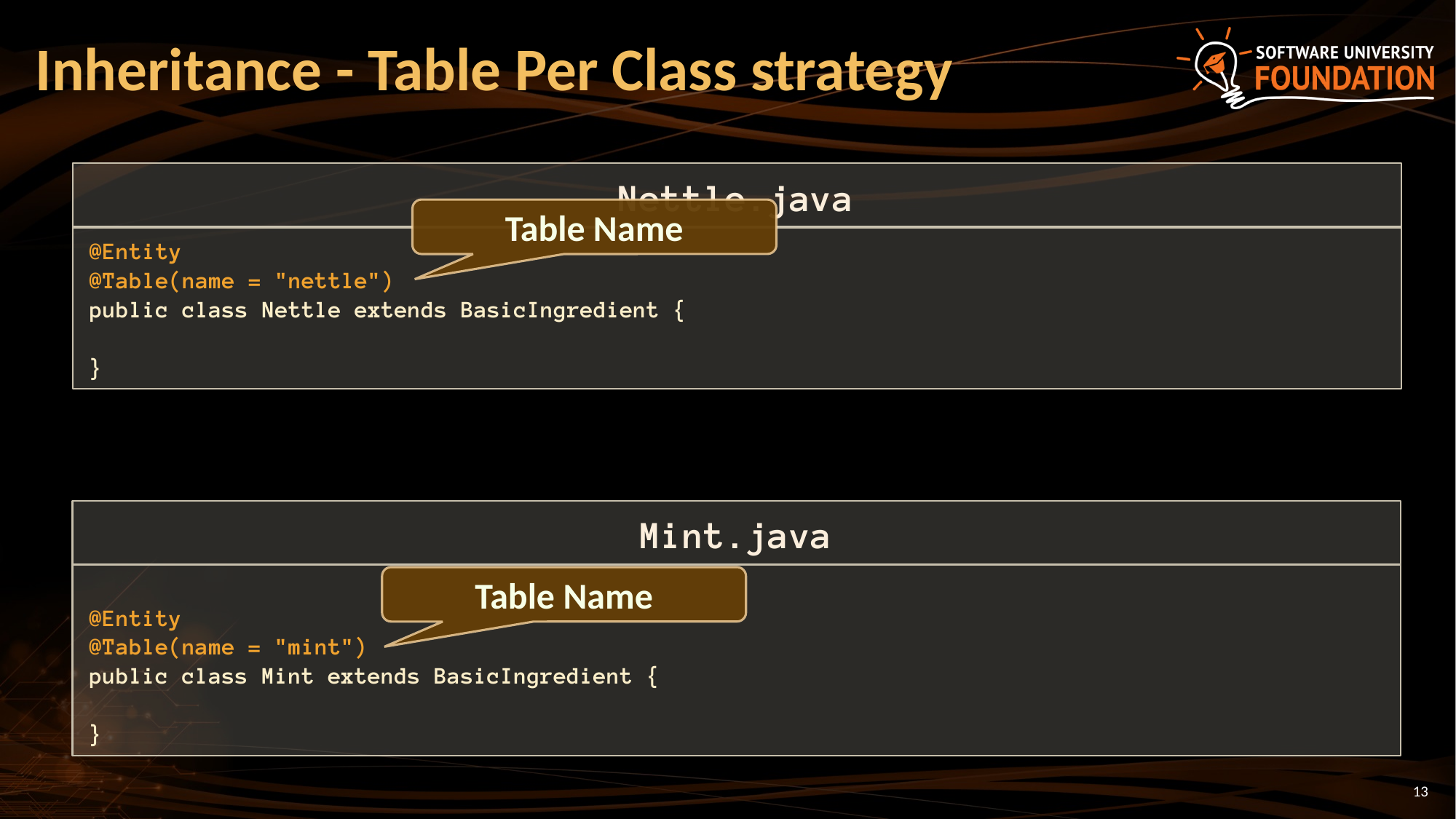

# Inheritance - Table Per Class strategy
Nettle.java
Table Name
@Entity
@Table(name = "nettle")
public class Nettle extends BasicIngredient {

}
Mint.java

@Entity
@Table(name = "mint")
public class Mint extends BasicIngredient {

}
Table Name
13